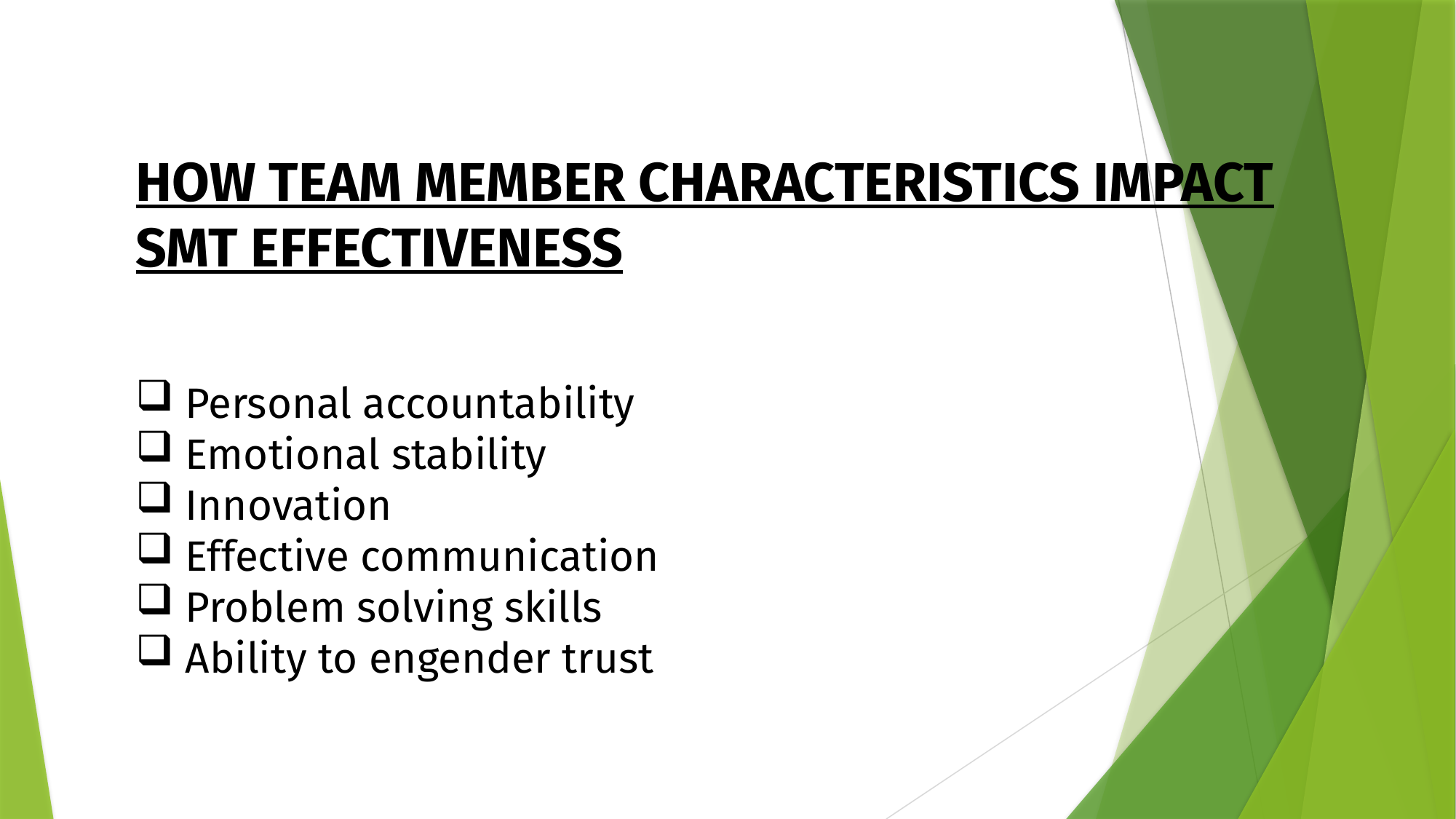

HOW TEAM MEMBER CHARACTERISTICS IMPACT SMT EFFECTIVENESS

 Personal accountability
 Emotional stability
 Innovation
 Effective communication
 Problem solving skills
 Ability to engender trust